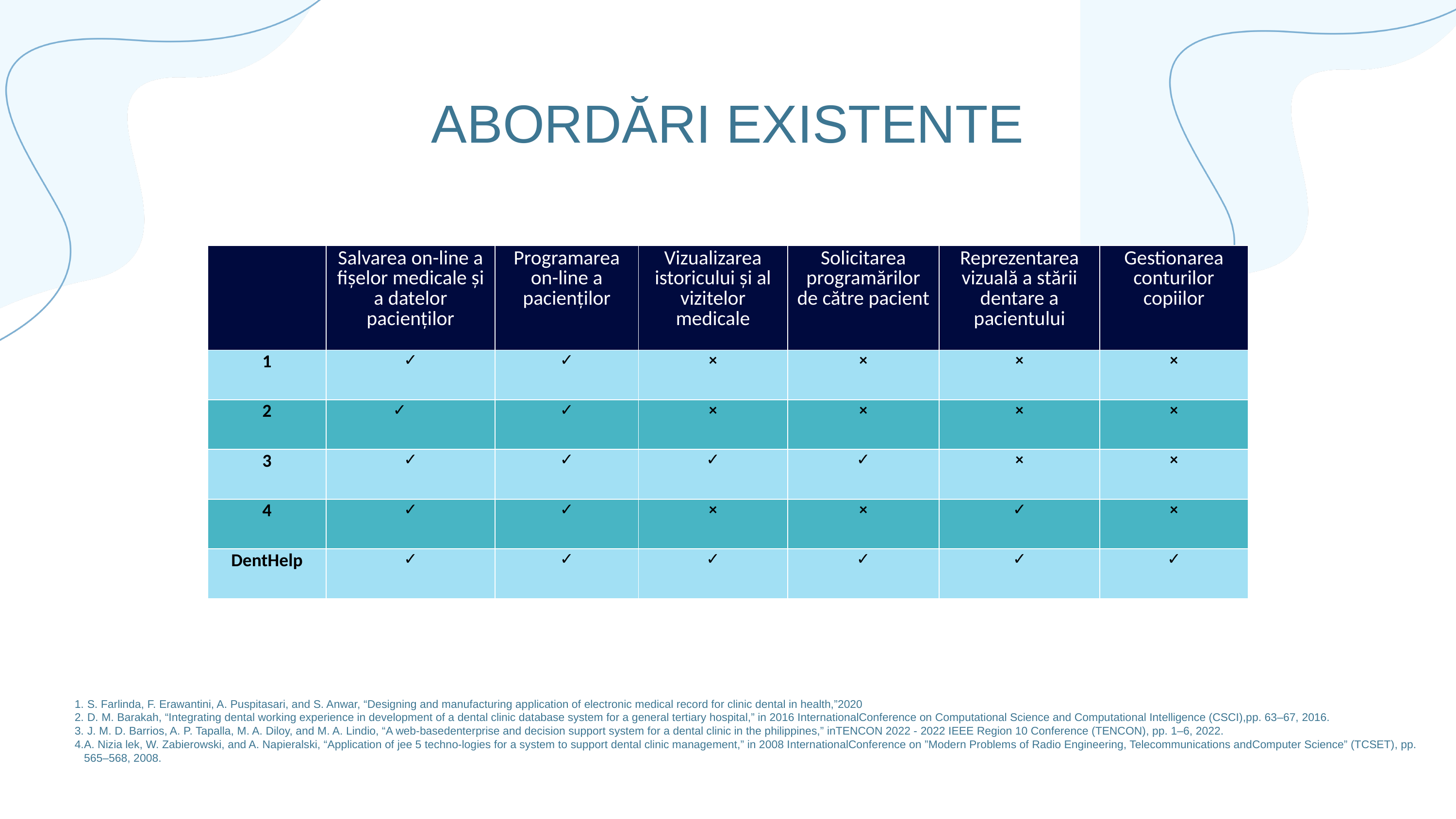

ABORDĂRI EXISTENTE
|  | Salvarea on-line a fișelor medicale și a datelor pacienților | Programarea on-line a pacienților | Vizualizarea istoricului și al vizitelor medicale | Solicitarea programărilor de către pacient | Reprezentarea vizuală a stării dentare a pacientului | Gestionarea conturilor copiilor |
| --- | --- | --- | --- | --- | --- | --- |
| 1 | ✓ | ✓ | × | × | × | × |
| 2 | ✓ | ✓ | × | × | × | × |
| 3 | ✓ | ✓ | ✓ | ✓ | × | × |
| 4 | ✓ | ✓ | × | × | ✓ | × |
| DentHelp | ✓ | ✓ | ✓ | ✓ | ✓ | ✓ |
 S. Farlinda, F. Erawantini, A. Puspitasari, and S. Anwar, “Designing and manufacturing application of electronic medical record for clinic dental in health,”2020
 D. M. Barakah, “Integrating dental working experience in development of a dental clinic database system for a general tertiary hospital,” in 2016 InternationalConference on Computational Science and Computational Intelligence (CSCI),pp. 63–67, 2016.
 J. M. D. Barrios, A. P. Tapalla, M. A. Diloy, and M. A. Lindio, “A web-basedenterprise and decision support system for a dental clinic in the philippines,” inTENCON 2022 - 2022 IEEE Region 10 Conference (TENCON), pp. 1–6, 2022.
A. Nizia lek, W. Zabierowski, and A. Napieralski, “Application of jee 5 techno-logies for a system to support dental clinic management,” in 2008 InternationalConference on ”Modern Problems of Radio Engineering, Telecommunications andComputer Science” (TCSET), pp. 565–568, 2008.